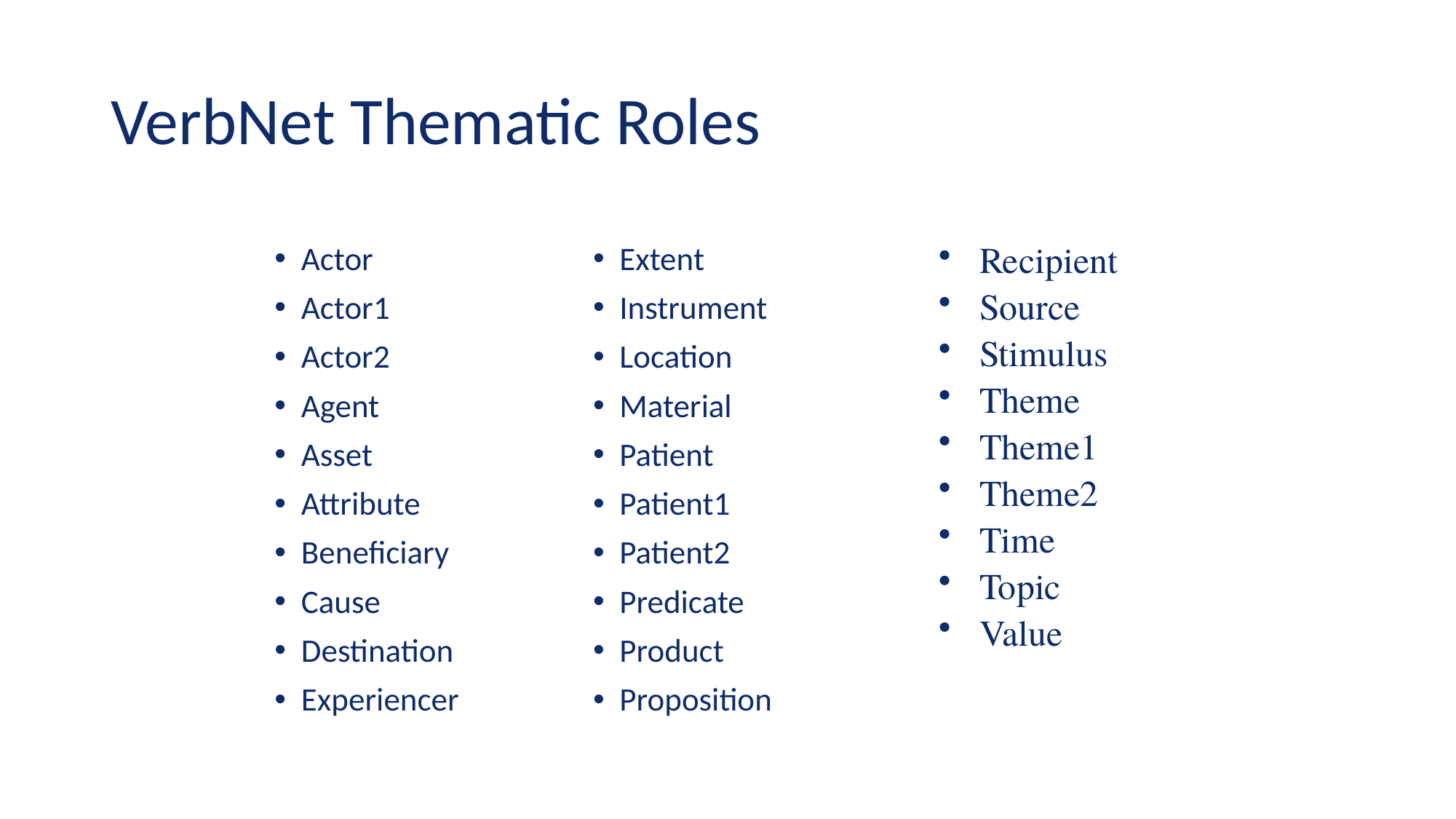

# VerbNet Thematic Roles
Actor
Actor1
Actor2
Agent
Asset
Attribute
Beneficiary
Cause
Destination
Experiencer
Extent
Instrument
Location
Material
Patient
Patient1
Patient2
Predicate
Product
Proposition

Recipient
Source
Stimulus
Theme
Theme1
Theme2
Time
Topic
Value